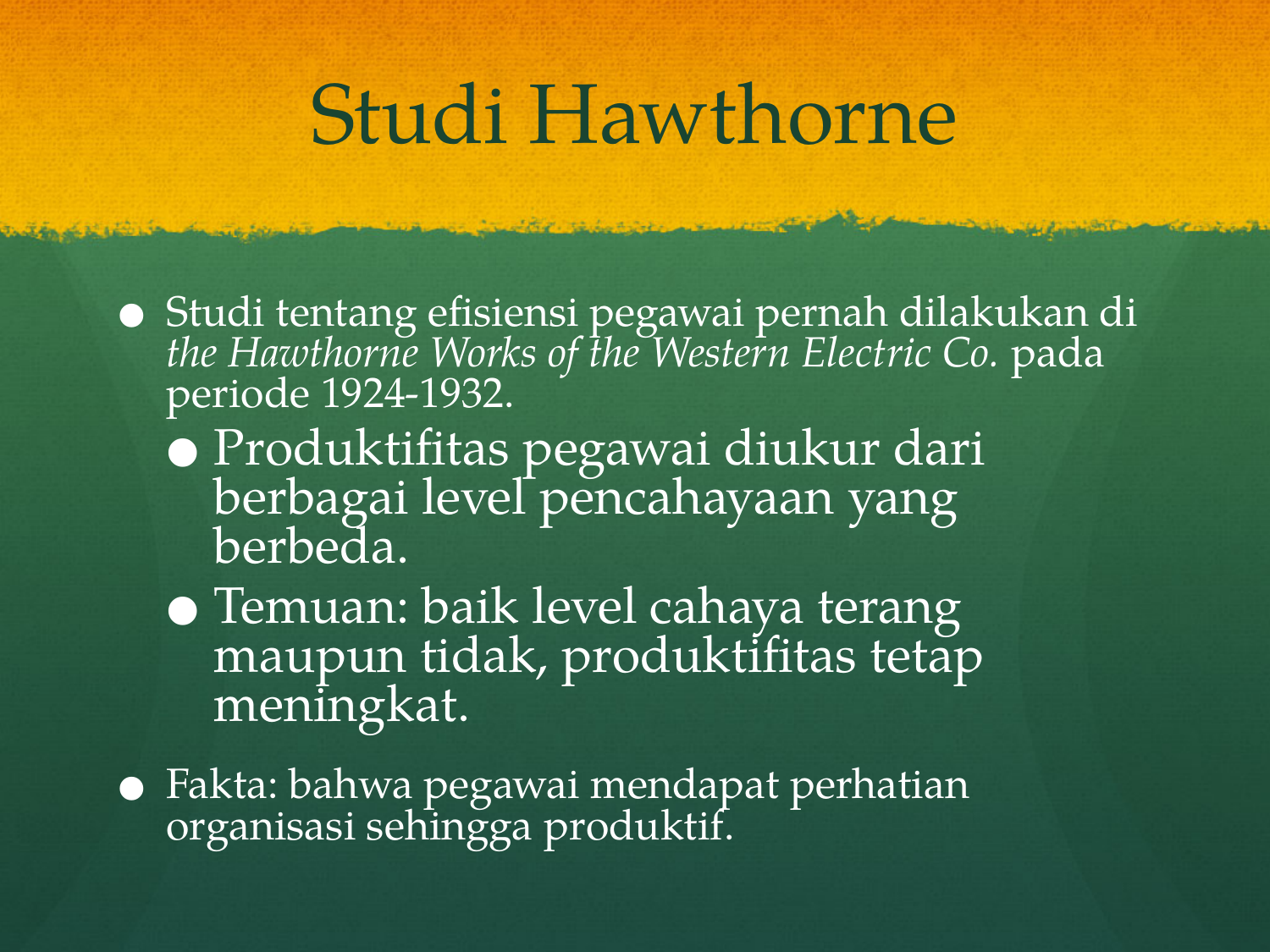

# Studi Hawthorne
Studi tentang efisiensi pegawai pernah dilakukan di the Hawthorne Works of the Western Electric Co. pada periode 1924-1932.
Produktifitas pegawai diukur dari berbagai level pencahayaan yang berbeda.
Temuan: baik level cahaya terang maupun tidak, produktifitas tetap meningkat.
Fakta: bahwa pegawai mendapat perhatian organisasi sehingga produktif.